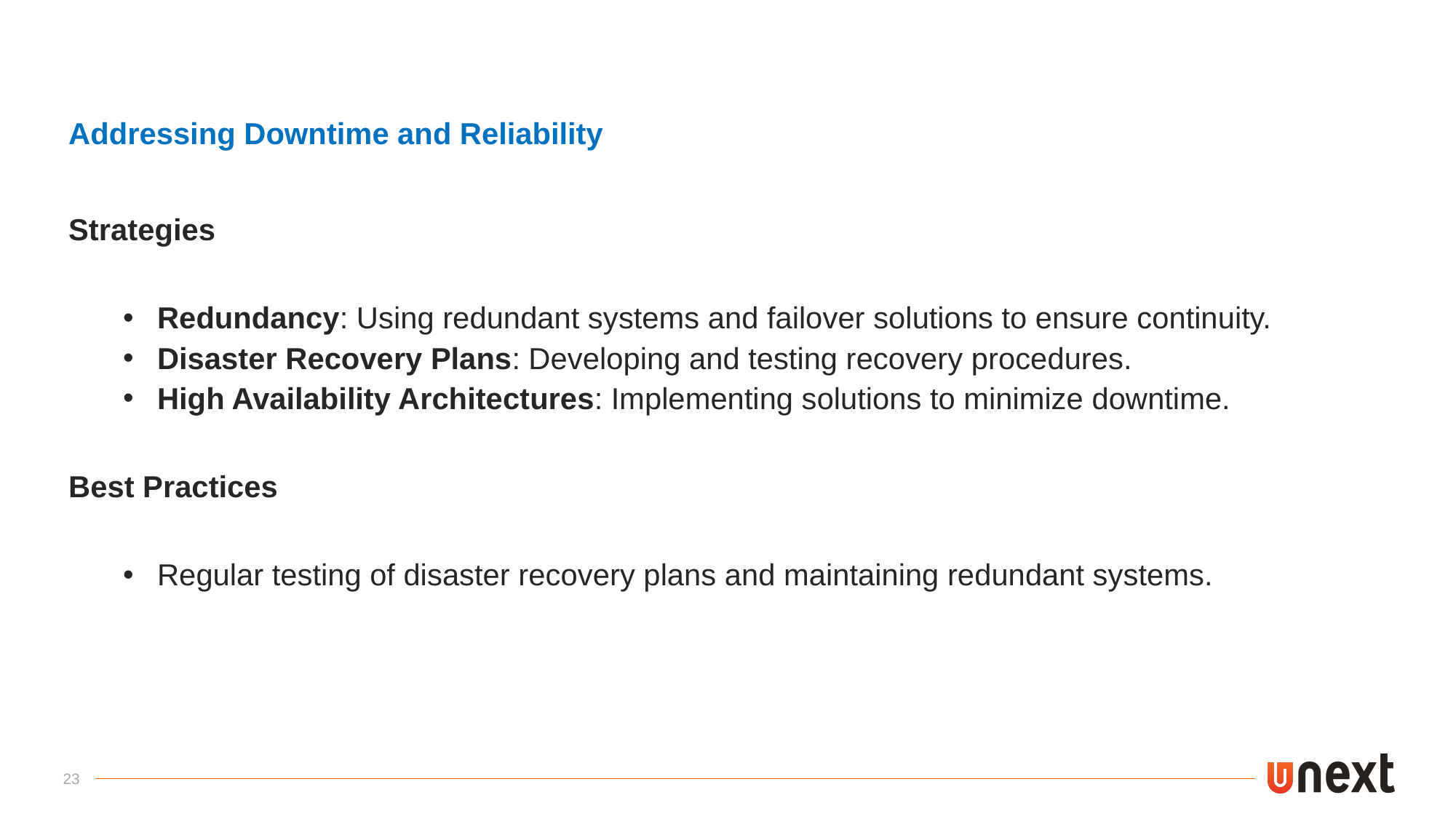

Addressing Downtime and Reliability

Strategies

Redundancy: Using redundant systems and failover solutions to ensure continuity.
Disaster Recovery Plans: Developing and testing recovery procedures.
High Availability Architectures: Implementing solutions to minimize downtime.

Best Practices

Regular testing of disaster recovery plans and maintaining redundant systems.

23